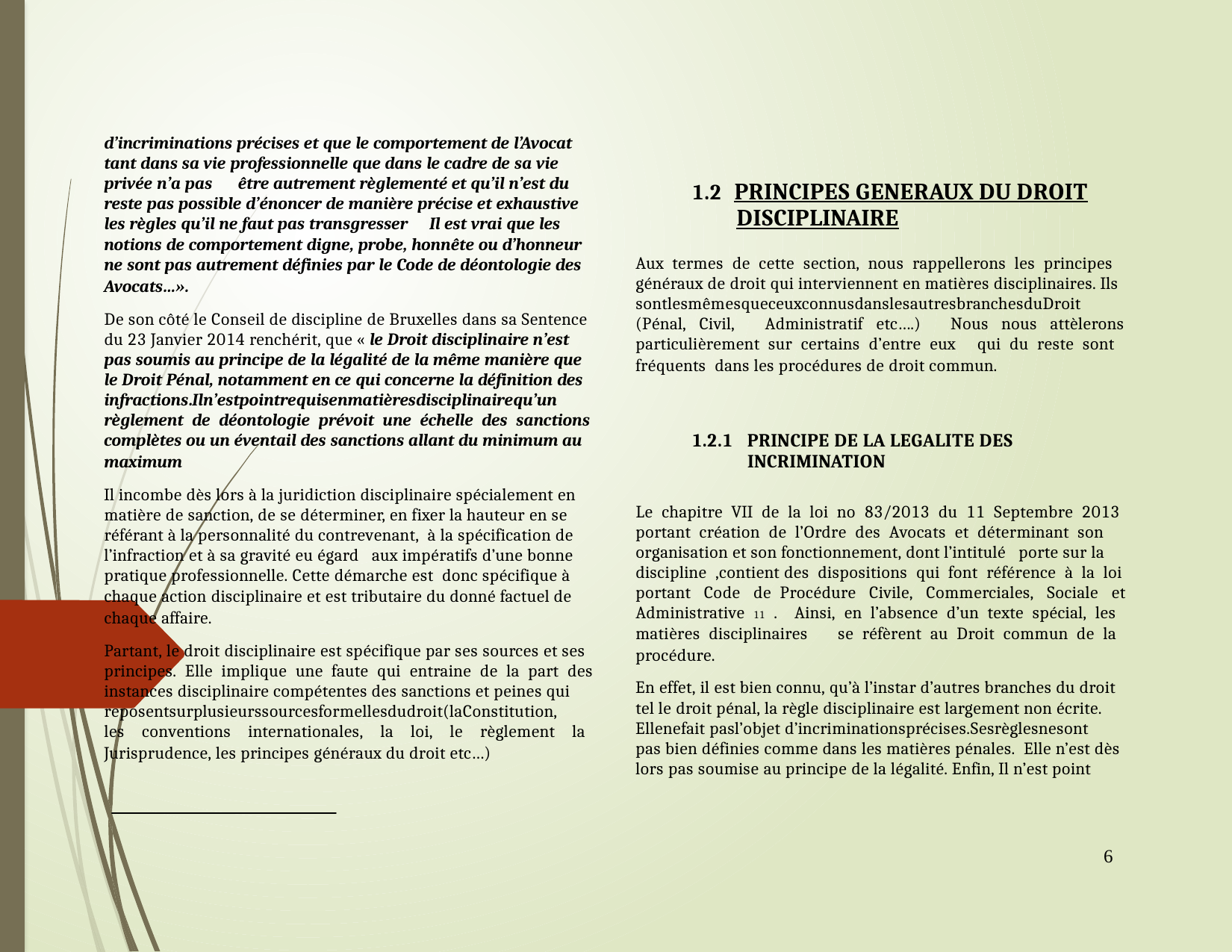

d’incriminations précises et que le comportement de l’Avocat
tant dans sa vie professionnelle que dans le cadre de sa vie
privée n’a pas      être autrement règlementé et qu’il n’est du
reste pas possible d’énoncer de manière précise et exhaustive
les règles qu’il ne faut pas transgresser     Il est vrai que les
notions de comportement digne, probe, honnête ou d’honneur
ne sont pas autrement définies par le Code de déontologie des
Avocats…».
De son côté le Conseil de discipline de Bruxelles dans sa Sentence
du 23 Janvier 2014 renchérit, que « le Droit disciplinaire n’est
pas soumis au principe de la légalité de la même manière que
le Droit Pénal, notamment en ce qui concerne la définition des
infractions.Iln’estpointrequisenmatièresdisciplinairequ’un
règlement  de  déontologie  prévoit  une  échelle  des  sanctions
complètes ou un éventail des sanctions allant du minimum au
maximum
Il incombe dès lors à la juridiction disciplinaire spécialement en
matière de sanction, de se déterminer, en fixer la hauteur en se
référant à la personnalité du contrevenant,  à la spécification de
l’infraction et à sa gravité eu égard   aux impératifs d’une bonne
pratique professionnelle. Cette démarche est  donc spécifique à
chaque action disciplinaire et est tributaire du donné factuel de
chaque affaire.
Partant, le droit disciplinaire est spécifique par ses sources et ses
principes.  Elle  implique  une  faute  qui  entraine  de  la  part  des
instances disciplinaire compétentes des sanctions et peines qui
reposentsurplusieurssourcesformellesdudroit(laConstitution,
les    conventions    internationales,    la    loi,    le    règlement    la
Jurisprudence, les principes généraux du droit etc…)
	1.2  PRINCIPES GENERAUX DU DROIT
		DISCIPLINAIRE

Aux  termes  de  cette  section,  nous  rappellerons  les  principes
généraux de droit qui interviennent en matières disciplinaires. Ils
sontlesmêmesqueceuxconnusdanslesautresbranchesduDroit
(Pénal,   Civil,       Administratif   etc….)       Nous   nous   attèlerons
particulièrement  sur  certains  d’entre  eux     qui  du  reste  sont
fréquents  dans les procédures de droit commun.

	1.2.1   PRINCIPE DE LA LEGALITE DES
			INCRIMINATION

Le  chapitre  VII  de  la  loi  no  83/2013  du  11  Septembre  2013
portant  création  de  l’Ordre  des  Avocats  et  déterminant  son
organisation et son fonctionnement, dont l’intitulé   porte sur la
discipline  ,contient des  dispositions  qui  font  référence  à  la  loi
portant   Code   de  Procédure   Civile,   Commerciales,   Sociale   et
Administrative   11  .    Ainsi,  en  l’absence  d’un  texte  spécial,  les
matières  disciplinaires       se  réfèrent  au  Droit  commun  de  la
procédure.
En effet, il est bien connu, qu’à l’instar d’autres branches du droit
tel le droit pénal, la règle disciplinaire est largement non écrite.
Ellenefait pasl’objet d’incriminationsprécises.Sesrèglesnesont
pas bien définies comme dans les matières pénales.  Elle n’est dès
lors pas soumise au principe de la légalité. Enfin, Il n’est point

				6